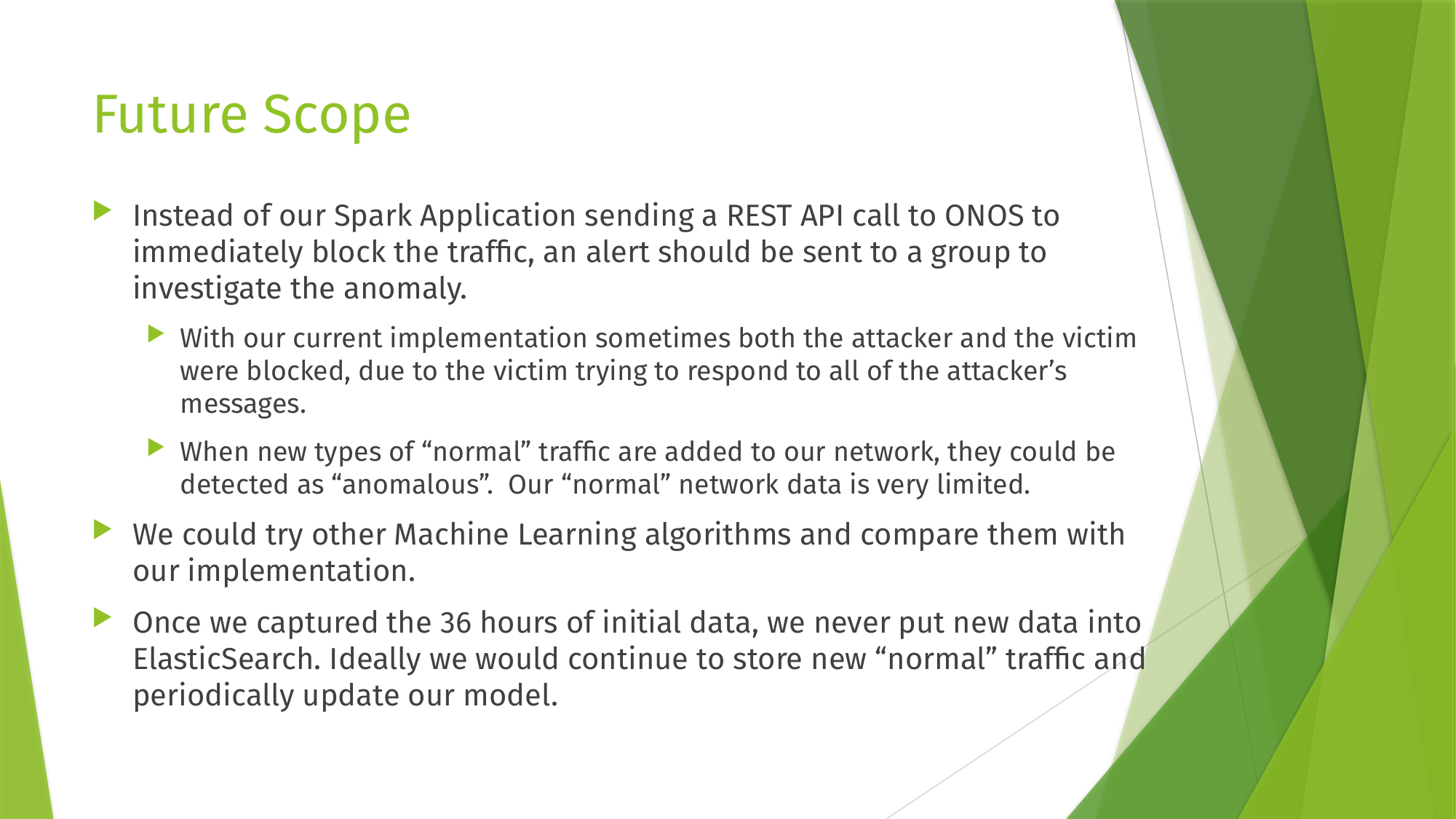

# Future Scope
Instead of our Spark Application sending a REST API call to ONOS to immediately block the traffic, an alert should be sent to a group to investigate the anomaly.
With our current implementation sometimes both the attacker and the victim were blocked, due to the victim trying to respond to all of the attacker’s messages.
When new types of “normal” traffic are added to our network, they could be detected as “anomalous”.  Our “normal” network data is very limited.
We could try other Machine Learning algorithms and compare them with our implementation.
Once we captured the 36 hours of initial data, we never put new data into ElasticSearch. Ideally we would continue to store new “normal” traffic and periodically update our model.